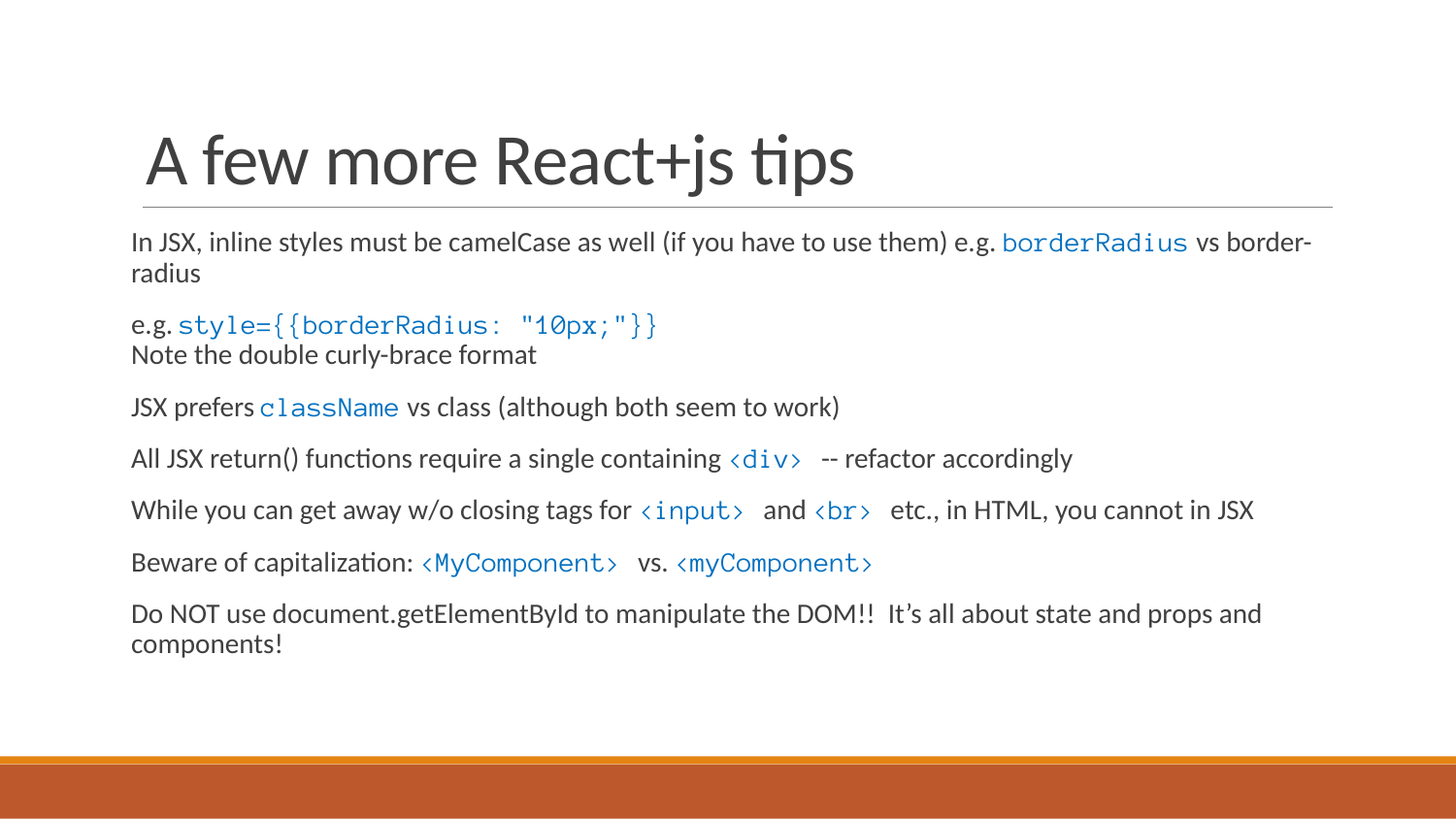

# A few more React+js tips
In JSX, inline styles must be camelCase as well (if you have to use them) e.g. borderRadius vs border-radius
e.g. style={{borderRadius: "10px;"}}
Note the double curly-brace format
JSX prefers className vs class (although both seem to work)
All JSX return() functions require a single containing <div> -- refactor accordingly
While you can get away w/o closing tags for <input> and <br> etc., in HTML, you cannot in JSX
Beware of capitalization: <MyComponent> vs. <myComponent>
Do NOT use document.getElementById to manipulate the DOM!!  It’s all about state and props and components!